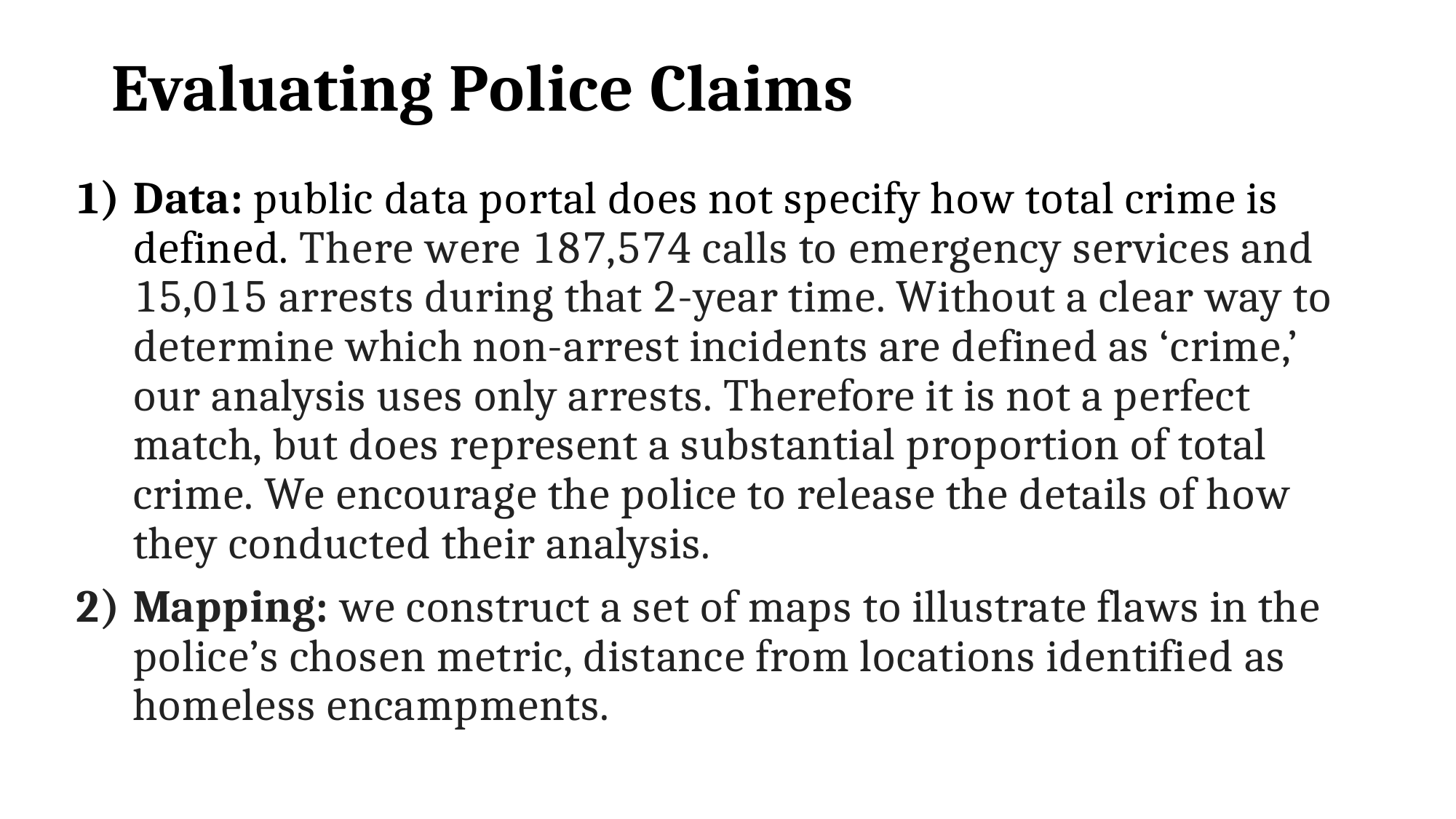

# Evaluating Police Claims
Data: public data portal does not specify how total crime is defined. There were 187,574 calls to emergency services and 15,015 arrests during that 2-year time. Without a clear way to determine which non-arrest incidents are defined as ‘crime,’ our analysis uses only arrests. Therefore it is not a perfect match, but does represent a substantial proportion of total crime. We encourage the police to release the details of how they conducted their analysis.
Mapping: we construct a set of maps to illustrate flaws in the police’s chosen metric, distance from locations identified as homeless encampments.